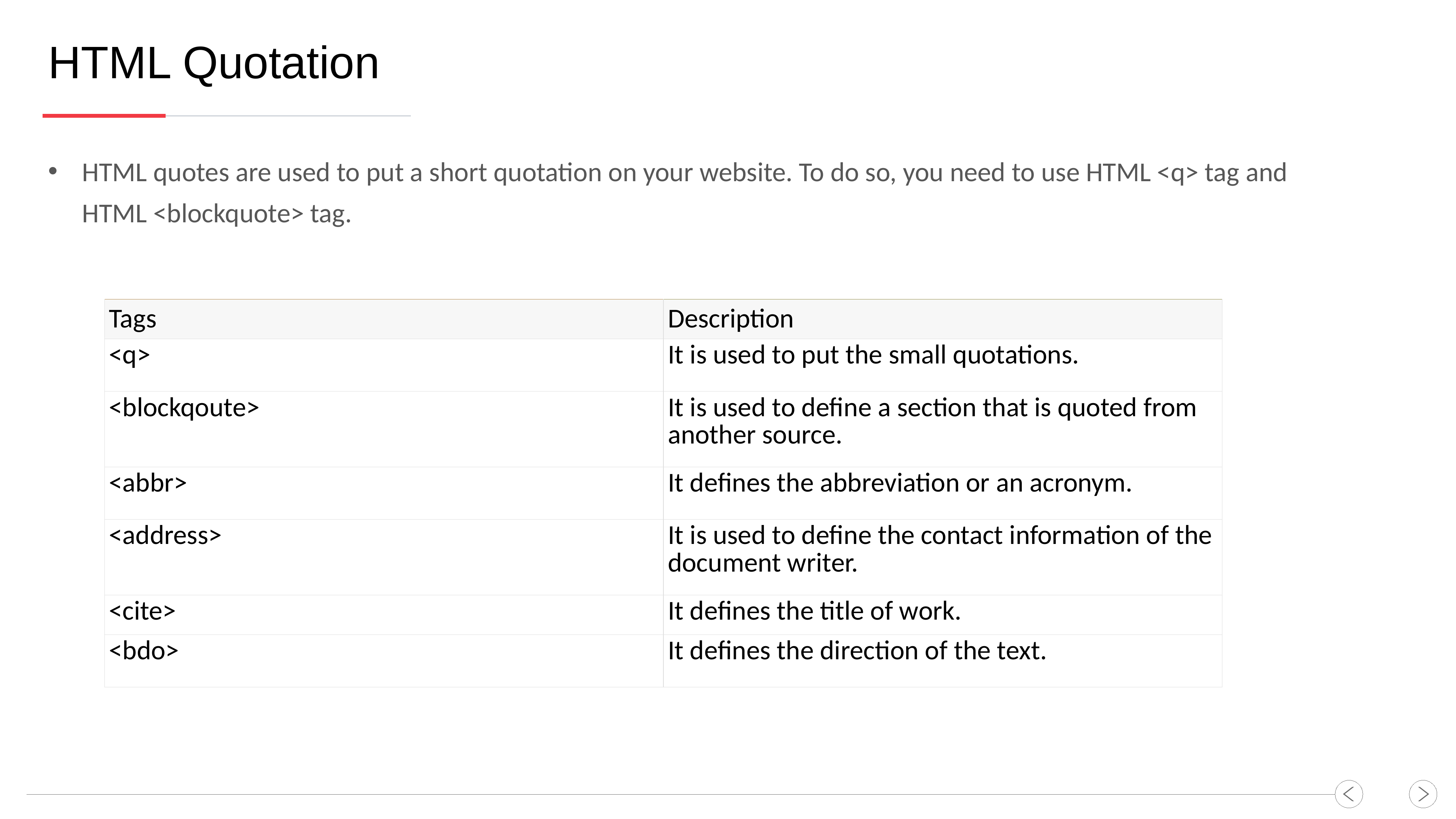

HTML Quotation
HTML quotes are used to put a short quotation on your website. To do so, you need to use HTML <q> tag and HTML <blockquote> tag.

| Tags | Description |
| --- | --- |
| <q> | It is used to put the small quotations. |
| <blockqoute> | It is used to define a section that is quoted from another source. |
| <abbr> | It defines the abbreviation or an acronym. |
| <address> | It is used to define the contact information of the document writer. |
| <cite> | It defines the title of work. |
| <bdo> | It defines the direction of the text. |